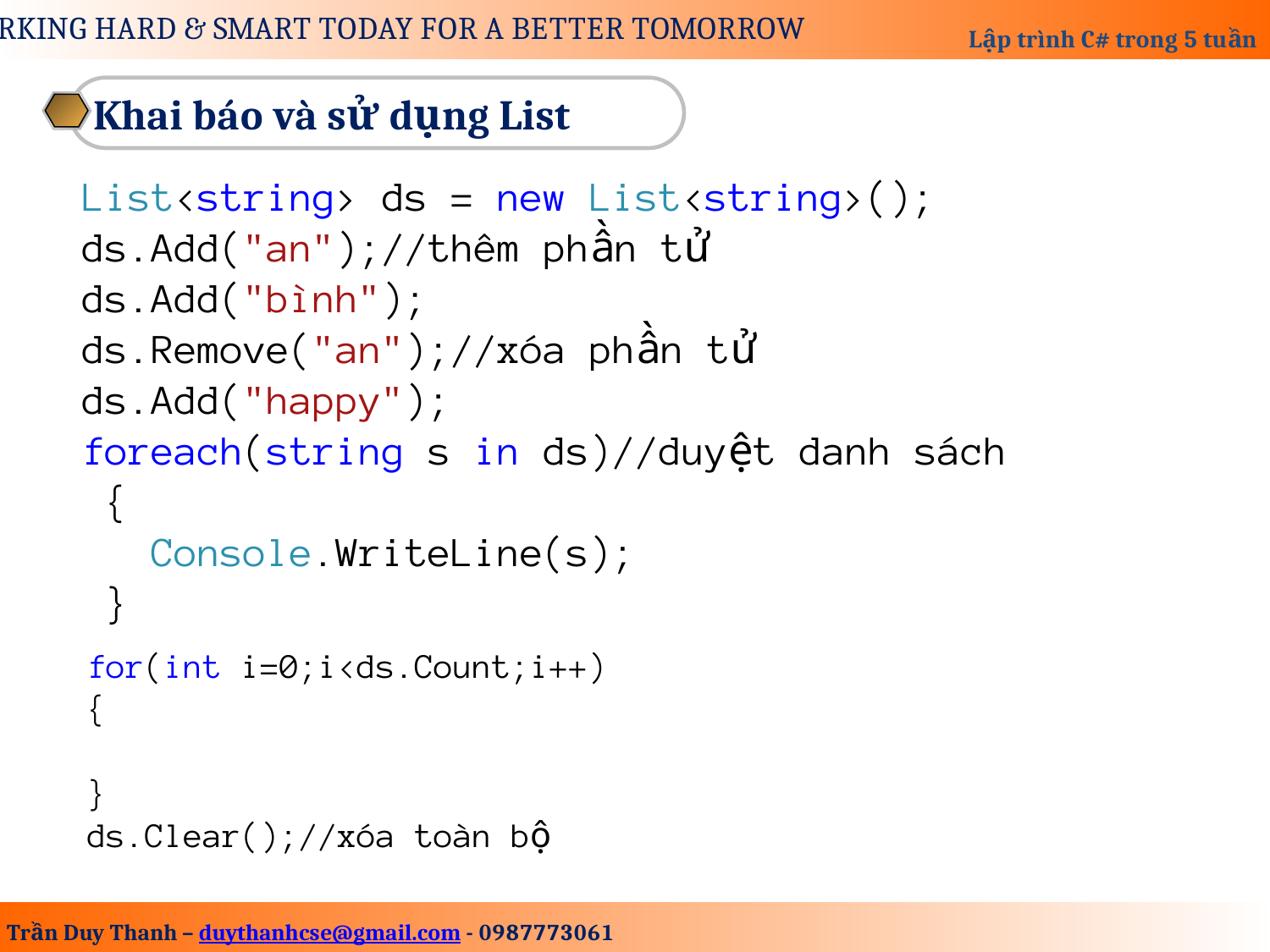

Khai báo và sử dụng List

List<string> ds = new List<string>();
ds.Add("an");//thêm phần tử
ds.Add("bình");
ds.Remove("an");//xóa phần tử
ds.Add("happy");
foreach(string s in ds)//duyệt danh sách
 {
   Console.WriteLine(s);
 }
for(int i=0;i<ds.Count;i++)
{

}
ds.Clear();//xóa toàn bộ